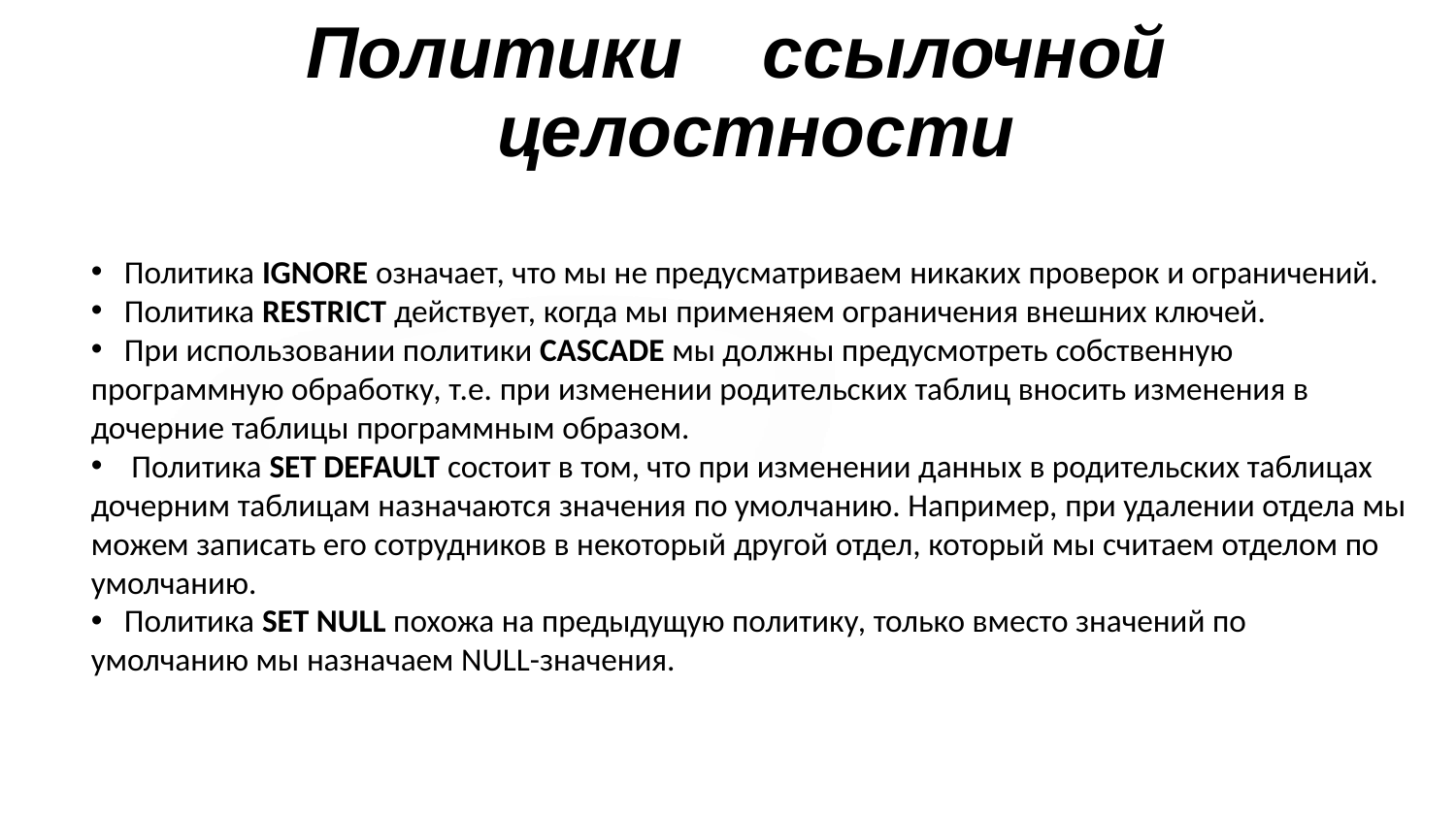

# Политики    ссылочной   целостности

   Политика IGNORE означает, что мы не предусматриваем никаких проверок и ограничений.
   Политика RESTRICT действует, когда мы применяем ограничения внешних ключей.
   При использовании политики CASCADE мы должны предусмотреть собственную программную обработку, т.е. при изменении родительских таблиц вносить изменения в дочерние таблицы программным образом.
    Политика SET DEFAULT состоит в том, что при изменении данных в родительских таблицах дочерним таблицам назначаются значения по умолчанию. Например, при удалении отдела мы можем записать его сотрудников в некоторый другой отдел, который мы считаем отделом по умолчанию.
   Политика SET NULL похожа на предыдущую политику, только вместо значений по умолчанию мы назначаем NULL-значения.